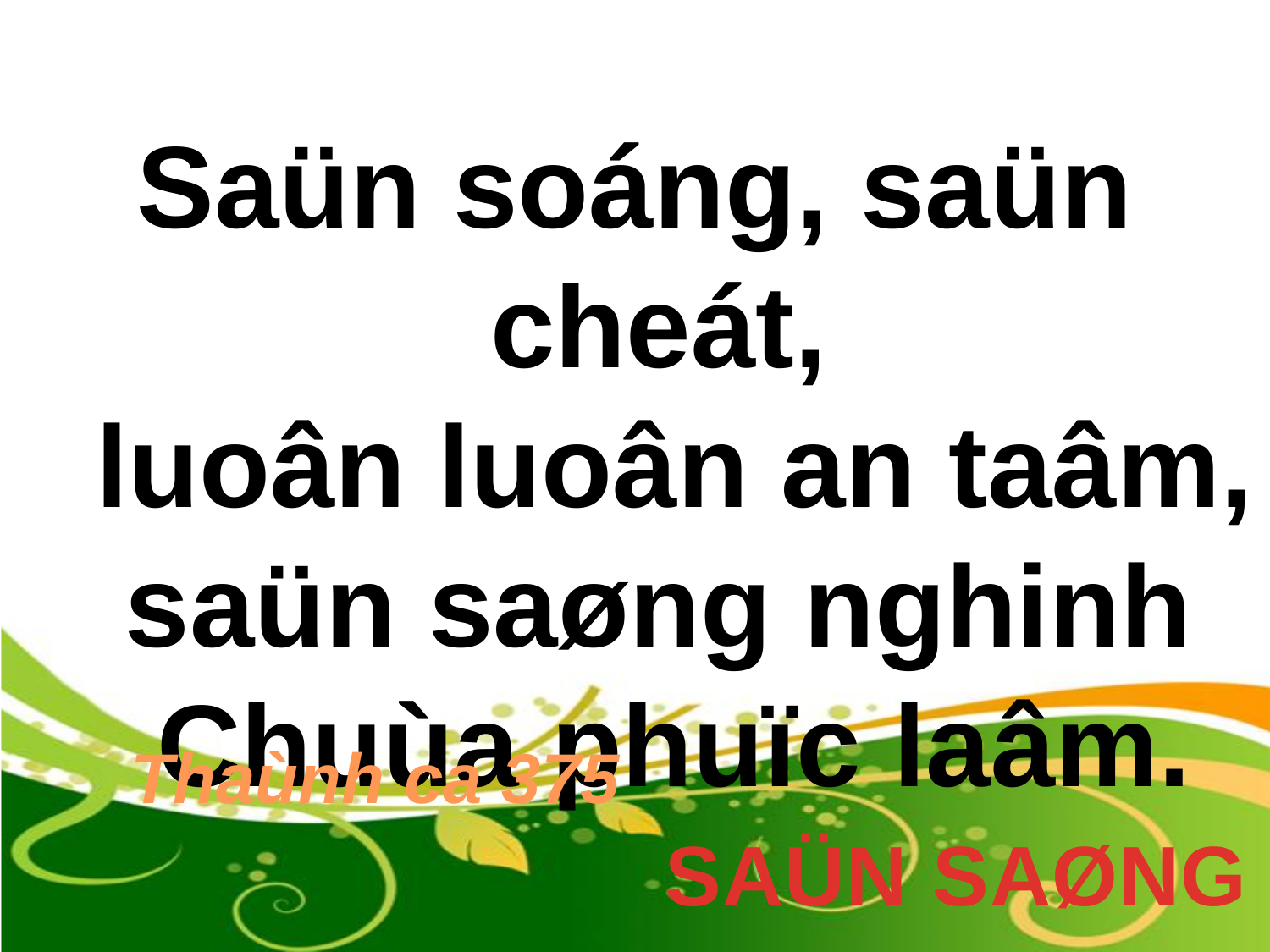

Saün soáng, saün cheát,
 luoân luoân an taâm,
saün saøng nghinh
 Chuùa phuïc laâm.

Thaùnh ca 375
SAÜN SAØNG